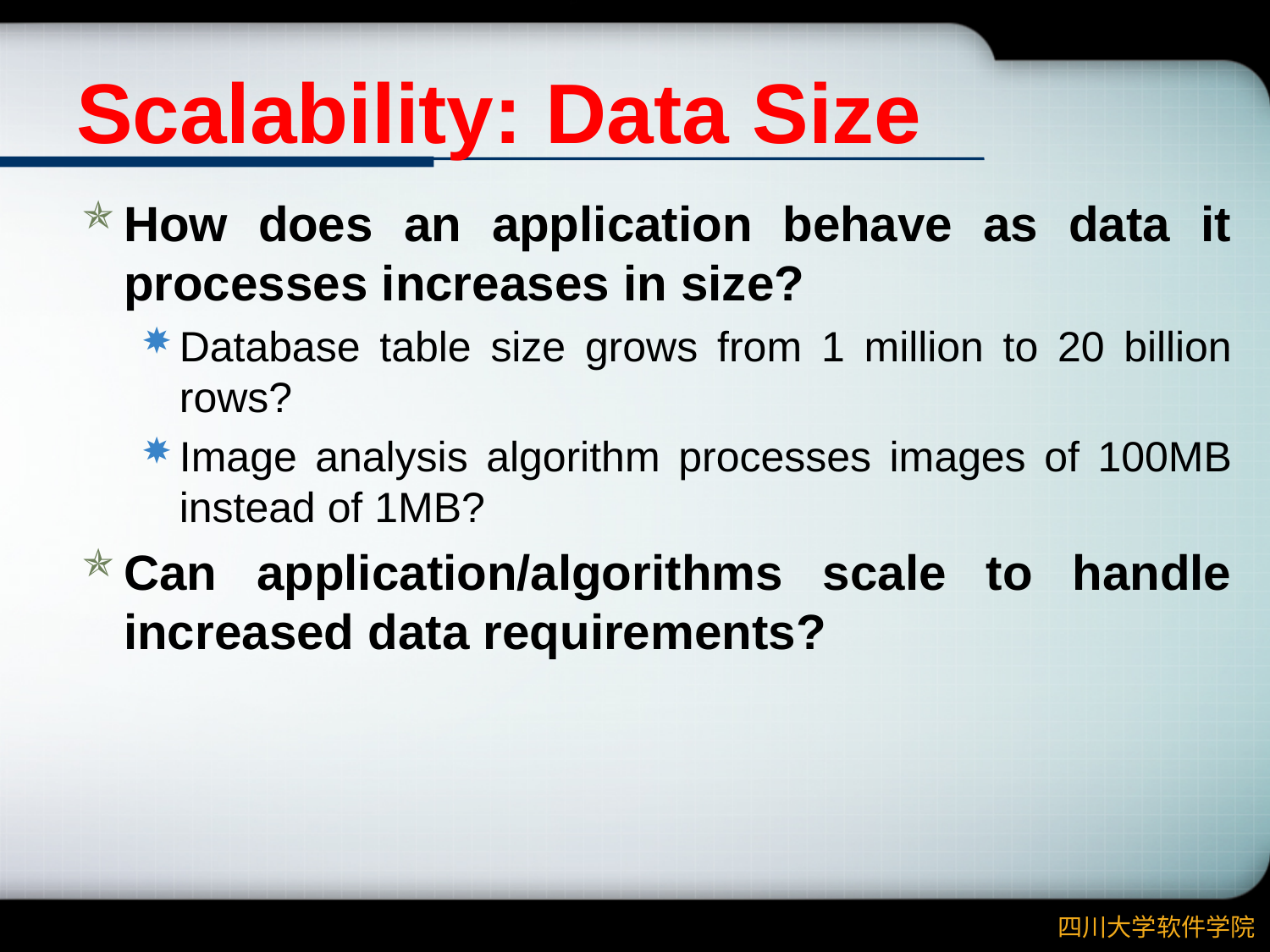

# Scalability: Data Size
How does an application behave as data it processes increases in size?
Database table size grows from 1 million to 20 billion rows?
Image analysis algorithm processes images of 100MB instead of 1MB?
Can application/algorithms scale to handle increased data requirements?